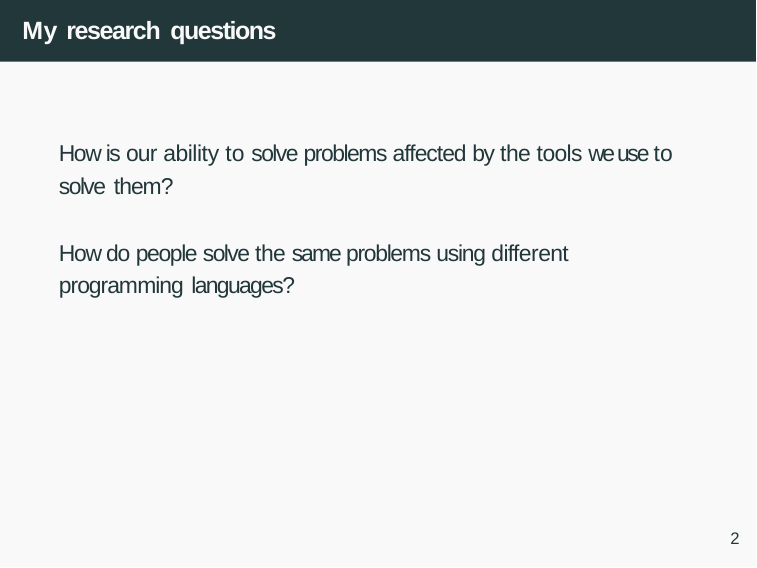

# My research questions
How is our ability to solve problems affected by the tools we use to  solve them?

How do people solve the same problems using different  programming languages?
2